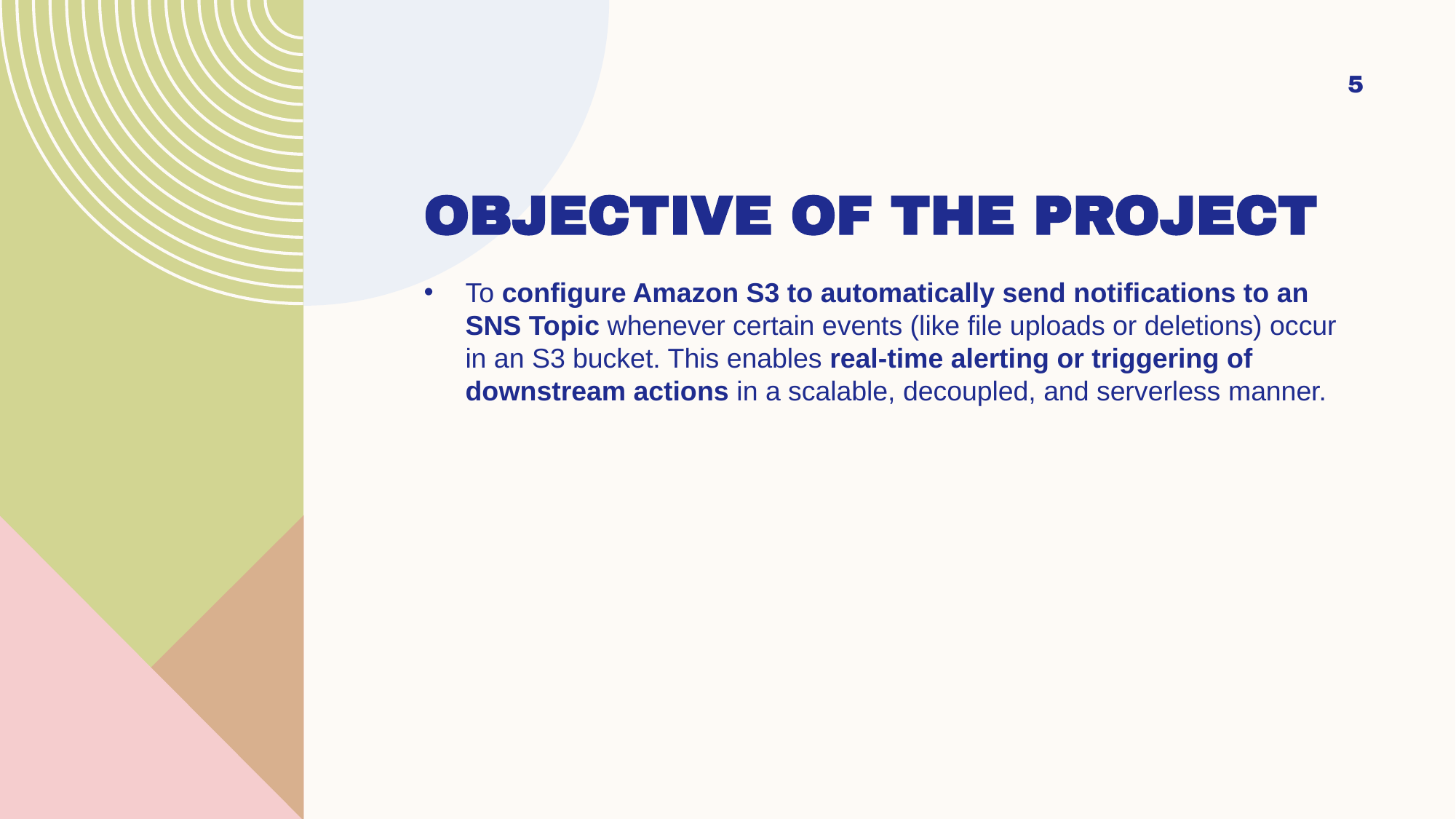

5
# Objective of the project
To configure Amazon S3 to automatically send notifications to an SNS Topic whenever certain events (like file uploads or deletions) occur in an S3 bucket. This enables real-time alerting or triggering of downstream actions in a scalable, decoupled, and serverless manner.